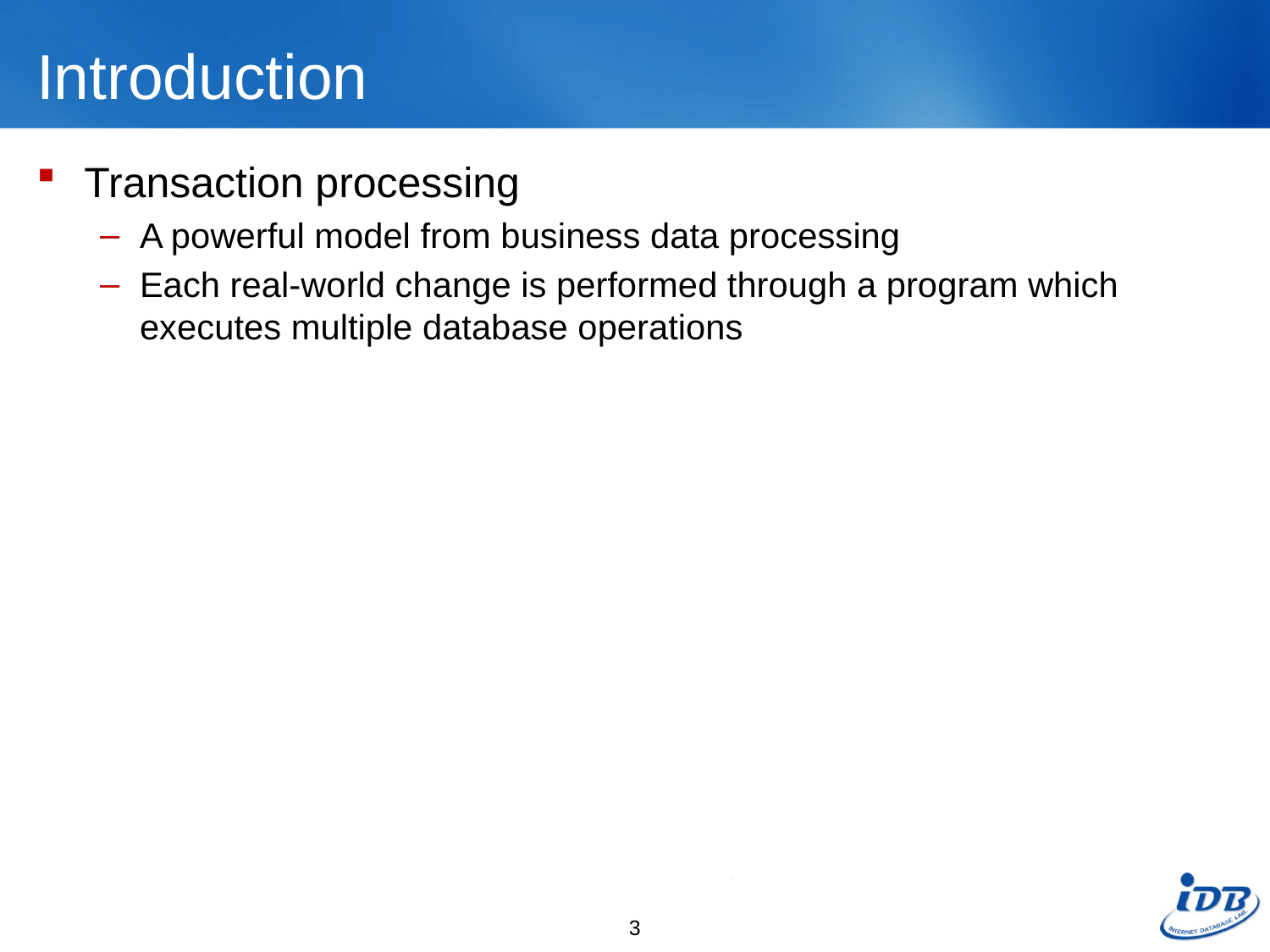

# Introduction
Transaction processing
A powerful model from business data processing
Each real-world change is performed through a program which executes multiple database operations

3